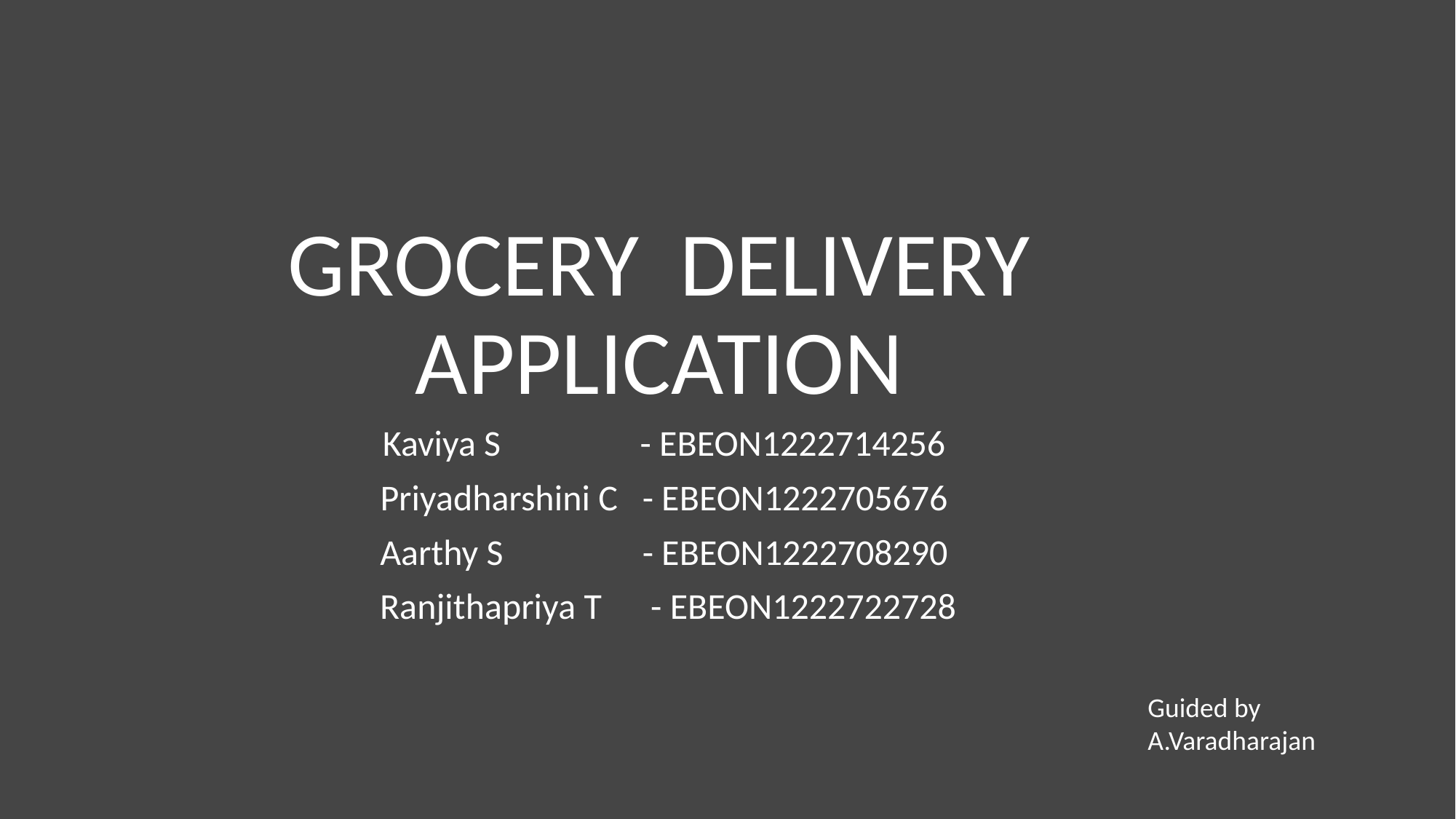

# GROCERY  DELIVERY APPLICATION
Kaviya S                 - EBEON1222714256
Priyadharshini C   - EBEON1222705676
Aarthy S                 - EBEON1222708290
 Ranjithapriya T      - EBEON1222722728

Guided by
A.Varadharajan